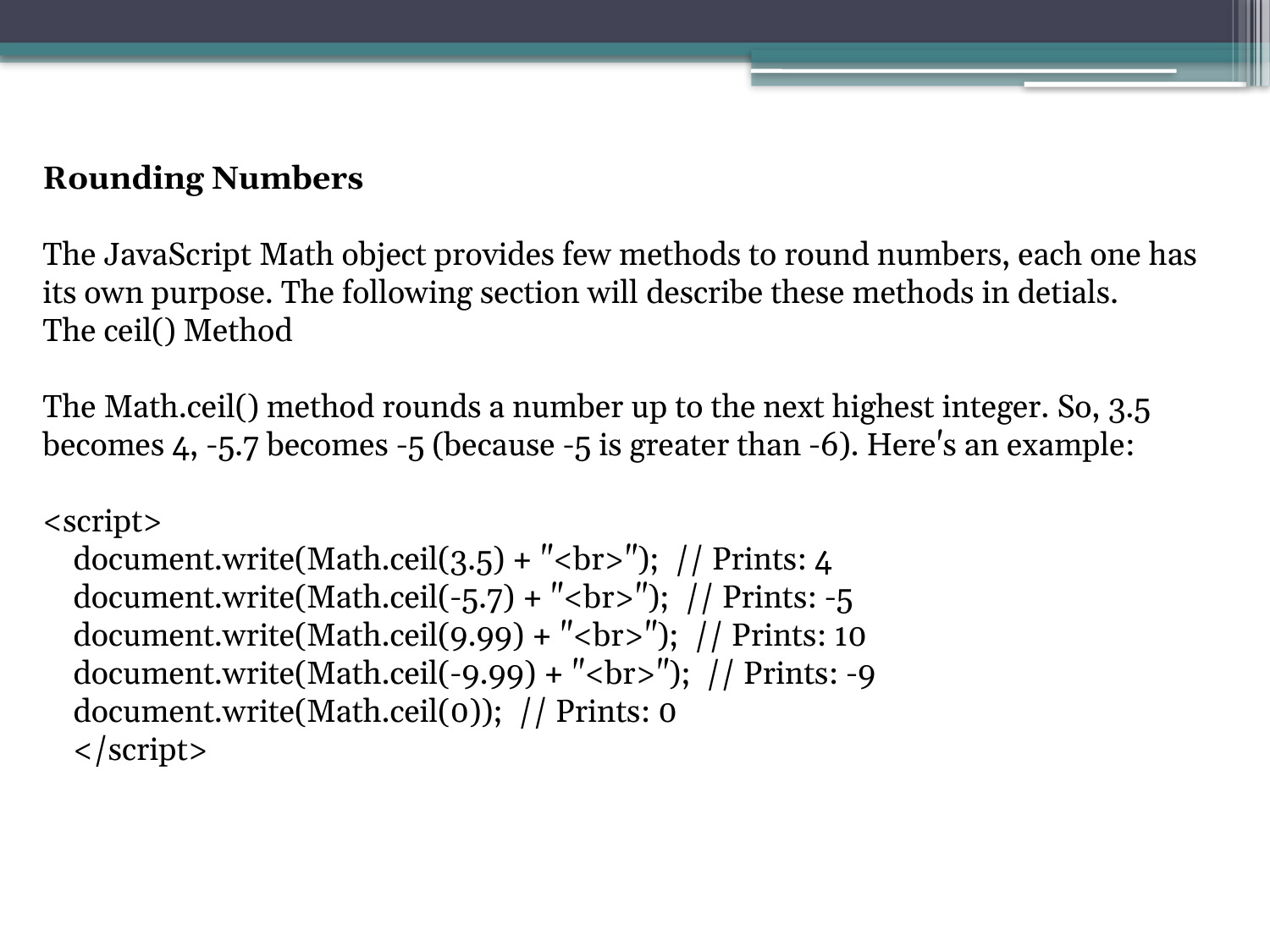

Rounding Numbers

The JavaScript Math object provides few methods to round numbers, each one has its own purpose. The following section will describe these methods in detials.
The ceil() Method

The Math.ceil() method rounds a number up to the next highest integer. So, 3.5 becomes 4, -5.7 becomes -5 (because -5 is greater than -6). Here's an example:

<script>
    document.write(Math.ceil(3.5) + "<br>");  // Prints: 4
    document.write(Math.ceil(-5.7) + "<br>");  // Prints: -5
    document.write(Math.ceil(9.99) + "<br>");  // Prints: 10
    document.write(Math.ceil(-9.99) + "<br>");  // Prints: -9
    document.write(Math.ceil(0));  // Prints: 0
    </script>